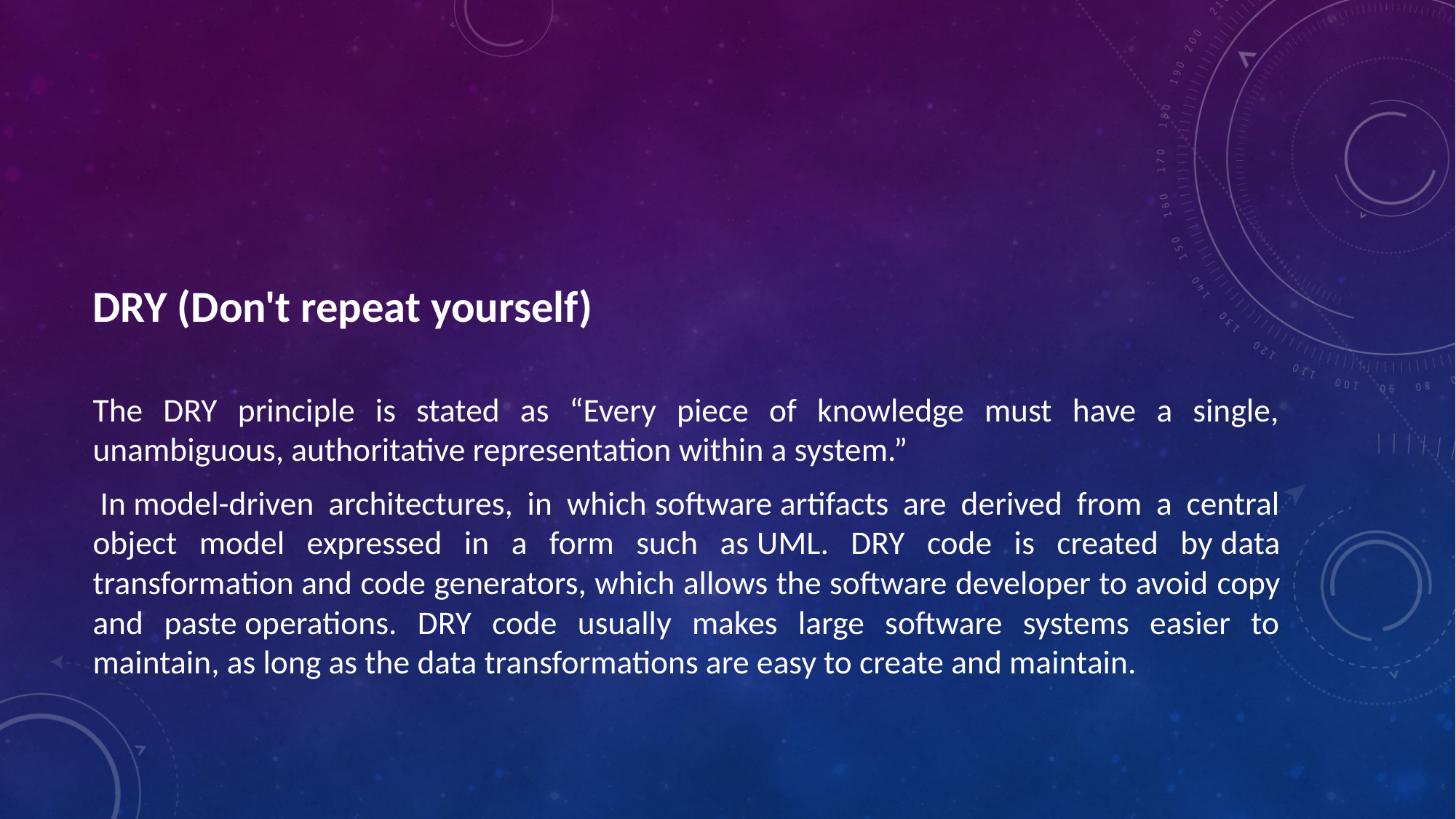

#
DRY (Don't repeat yourself)

The DRY principle is stated as “Every piece of knowledge must have a single, unambiguous, authoritative representation within a system.”
 In model-driven architectures, in which software artifacts are derived from a central object model expressed in a form such as UML. DRY code is created by data transformation and code generators, which allows the software developer to avoid copy and paste operations. DRY code usually makes large software systems easier to maintain, as long as the data transformations are easy to create and maintain.